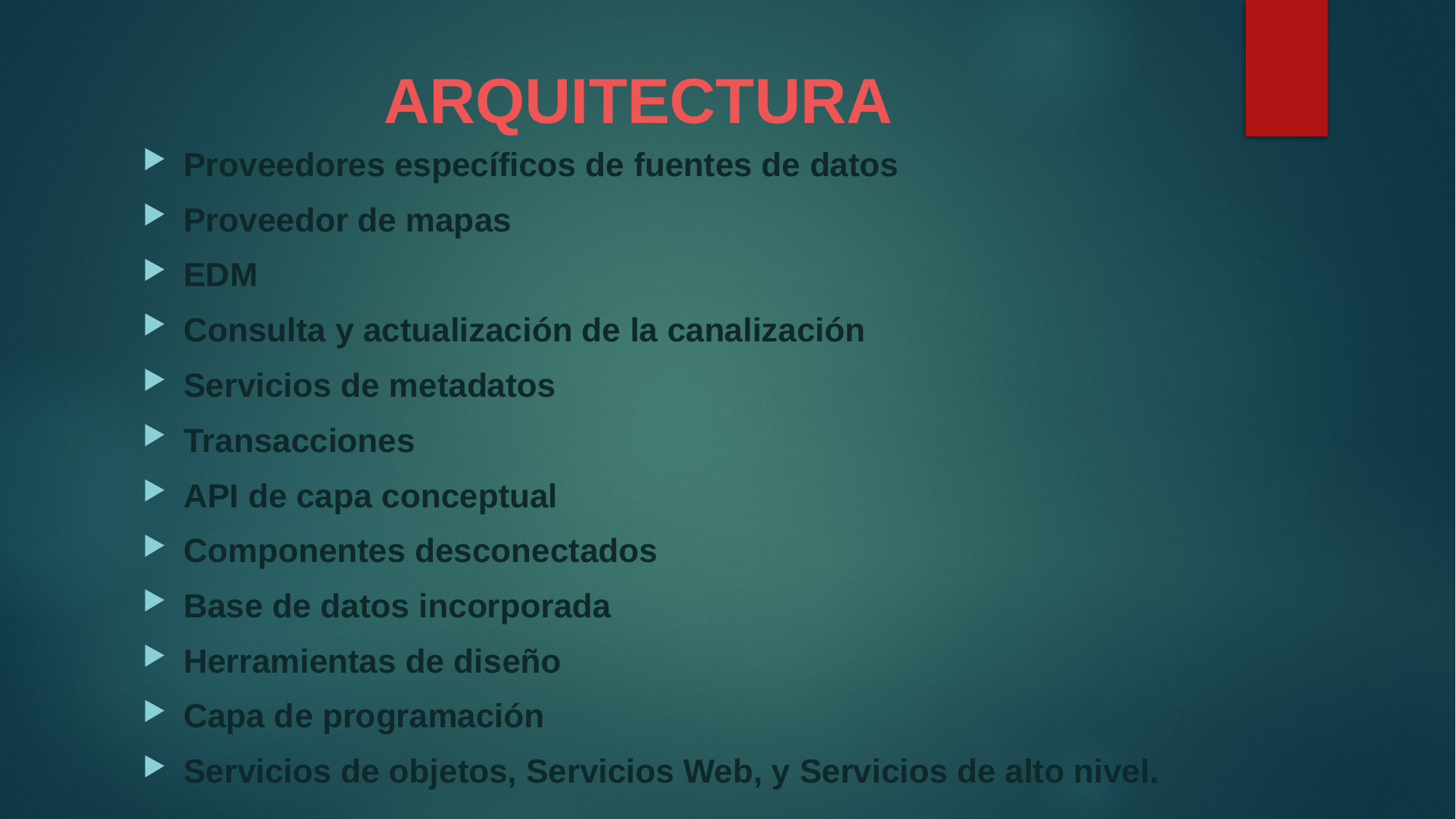

# ARQUITECTURA
Proveedores específicos de fuentes de datos
Proveedor de mapas
EDM
Consulta y actualización de la canalización
Servicios de metadatos
Transacciones
API de capa conceptual
Componentes desconectados
Base de datos incorporada
Herramientas de diseño
Capa de programación
Servicios de objetos, Servicios Web, y Servicios de alto nivel.